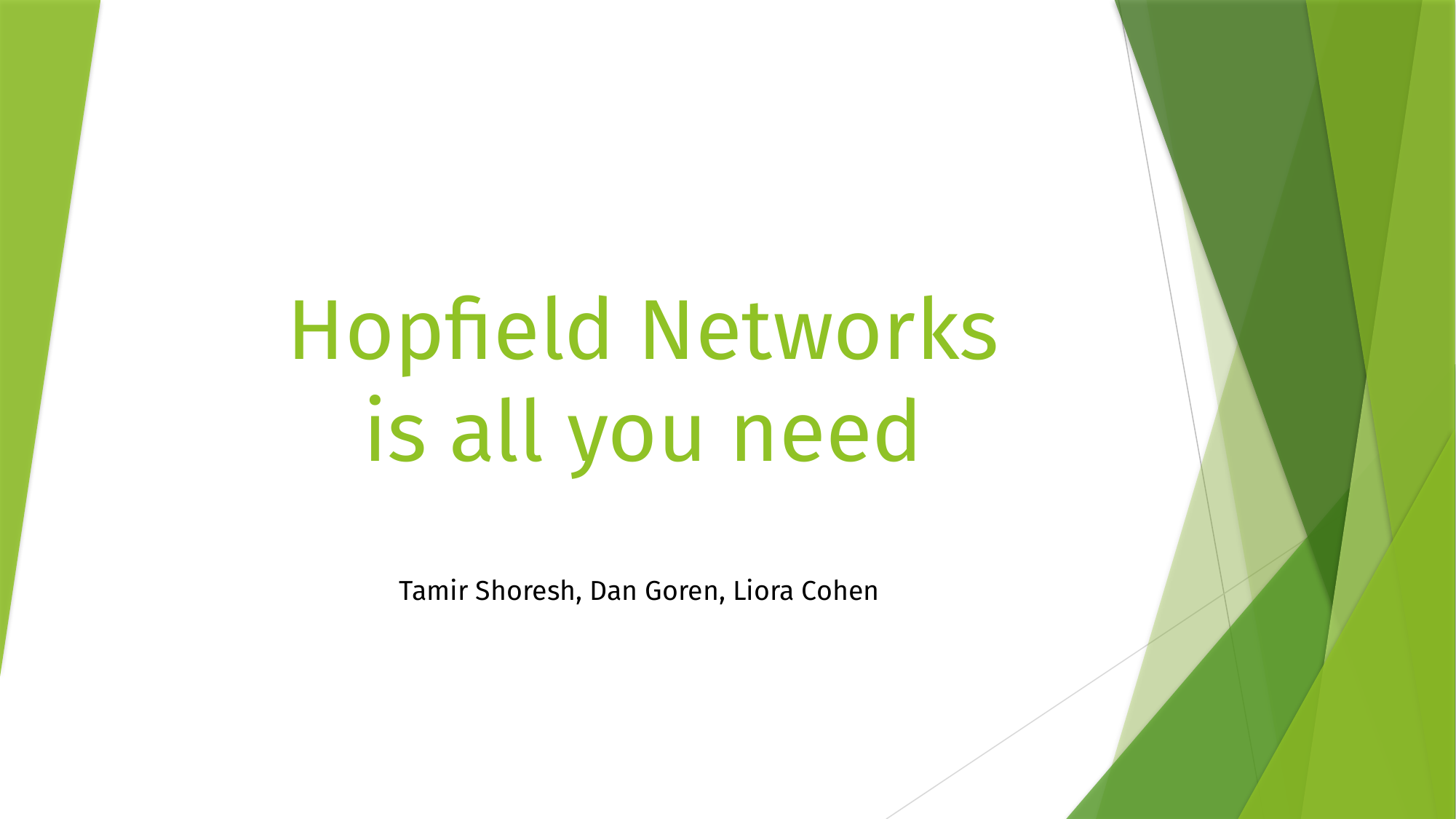

# Hopfield Networks is all you need
Tamir Shoresh, Dan Goren, Liora Cohen